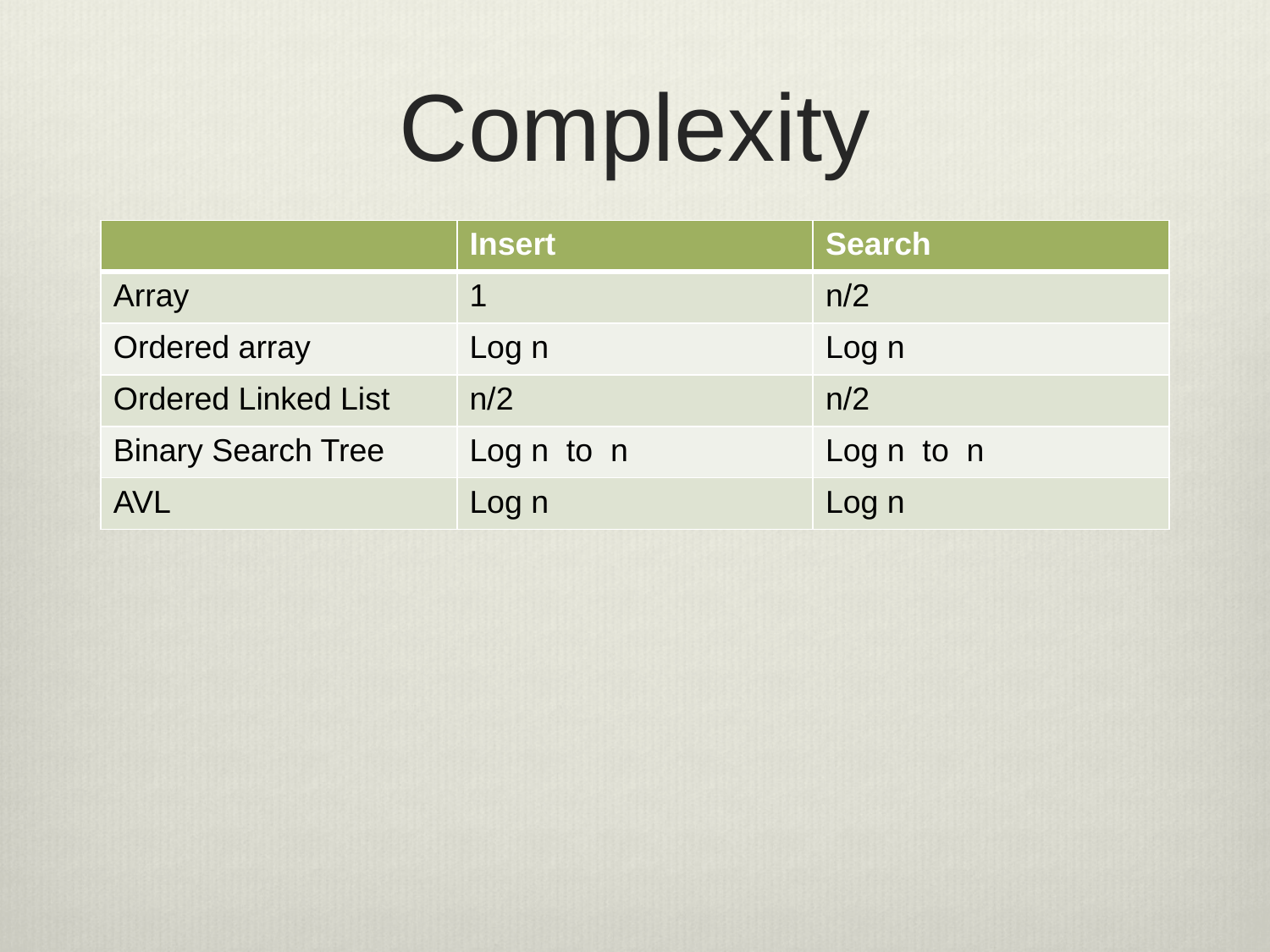

# Complexity
|  | Insert | Search |
| --- | --- | --- |
| Array | 1 | n/2 |
| Ordered array | Log n | Log n |
| Ordered Linked List | n/2 | n/2 |
| Binary Search Tree | Log n to n | Log n to n |
| AVL | Log n | Log n |